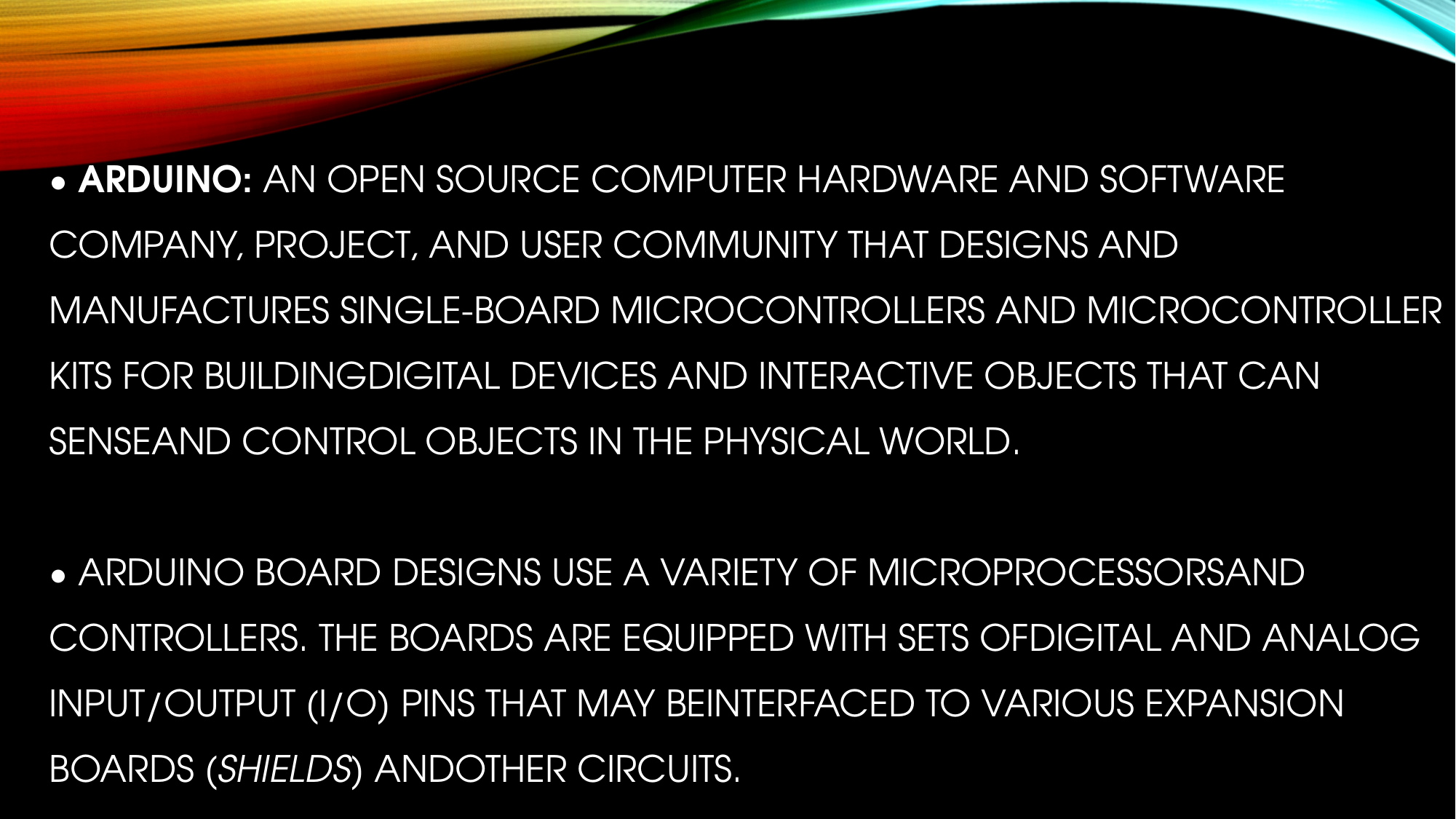

# • Arduino: an open source computer hardware and software company, project, and user community that designs and manufactures single-board microcontrollers and microcontroller kits for buildingdigital devices and interactive objects that can senseand control objects in the physical world. • Arduino board designs use a variety of microprocessorsand controllers. The boards are equipped with sets ofdigital and analog input/output (I/O) pins that may beinterfaced to various expansion boards (shields) andother circuits.